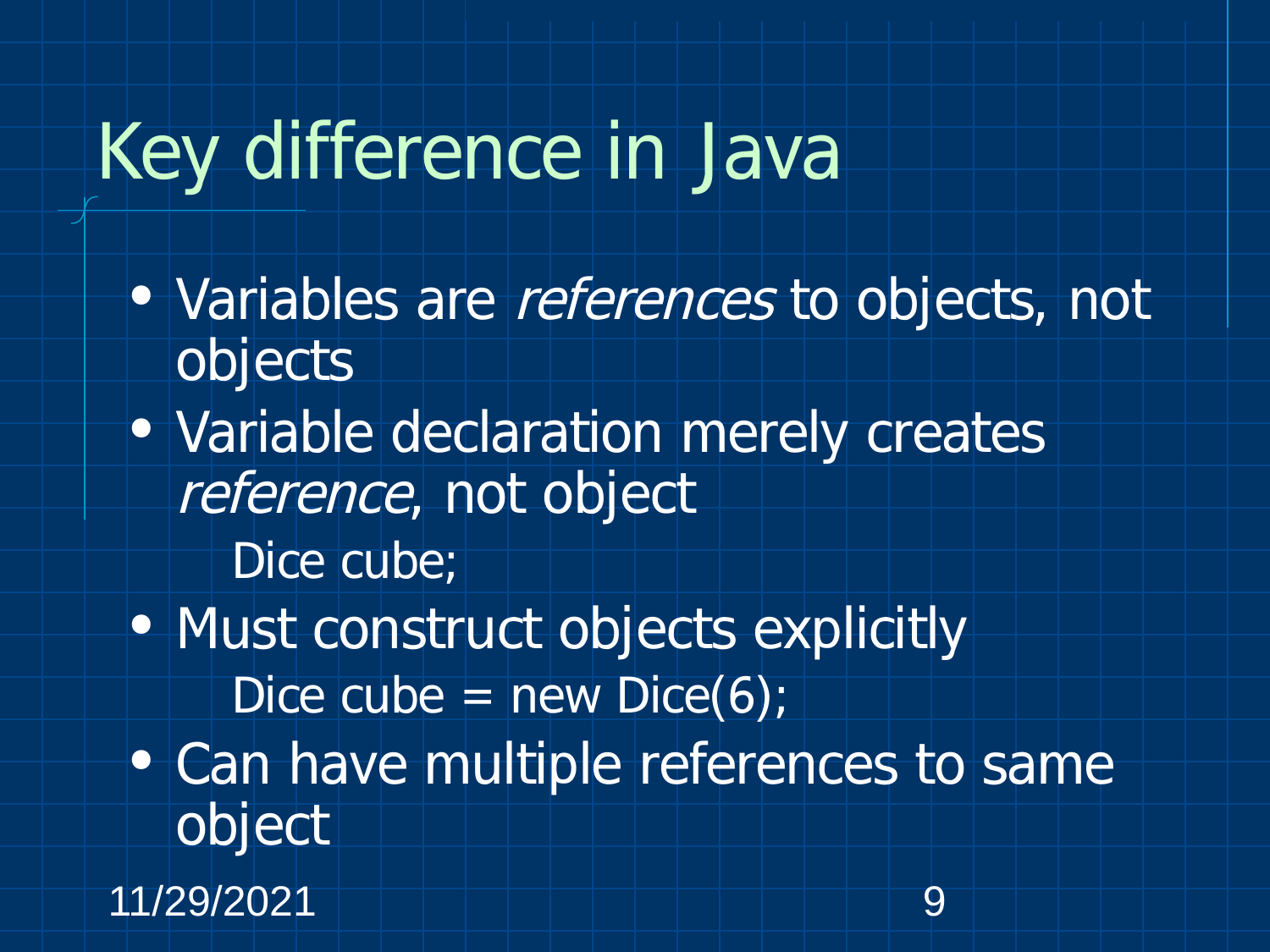

# Key difference in Java
Variables are references to objects, not objects
Variable declaration merely creates reference, not object
 	Dice cube;
Must construct objects explicitly
 	Dice cube = new Dice(6);
Can have multiple references to same object
11/29/2021
9